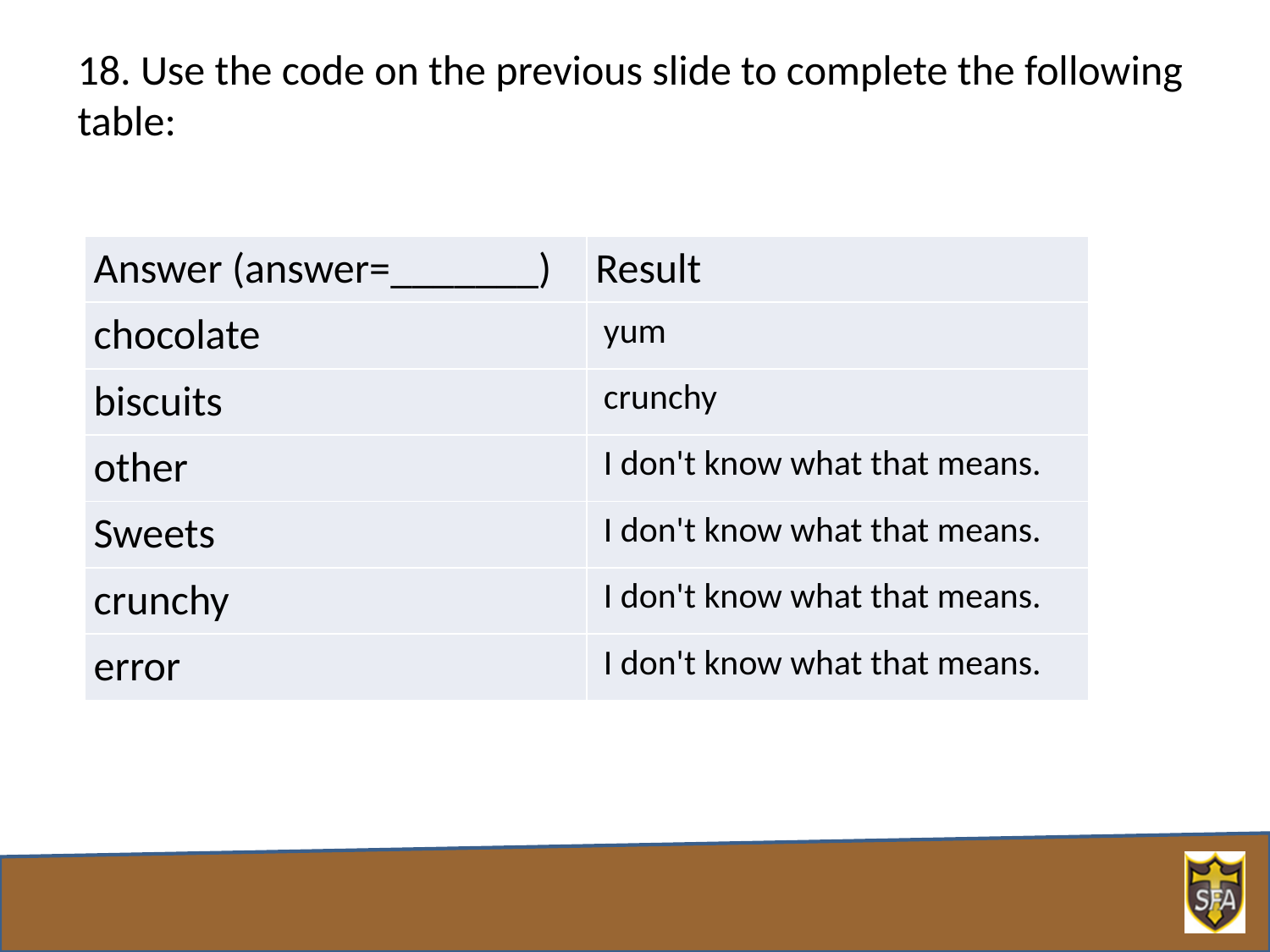

18. Use the code on the previous slide to complete the following table:

| Answer (answer=\_\_\_\_\_\_\_) | Result |
| --- | --- |
| chocolate | yum |
| biscuits | crunchy |
| other | I don't know what that means. |
| Sweets | I don't know what that means. |
| crunchy | I don't know what that means. |
| error | I don't know what that means. |